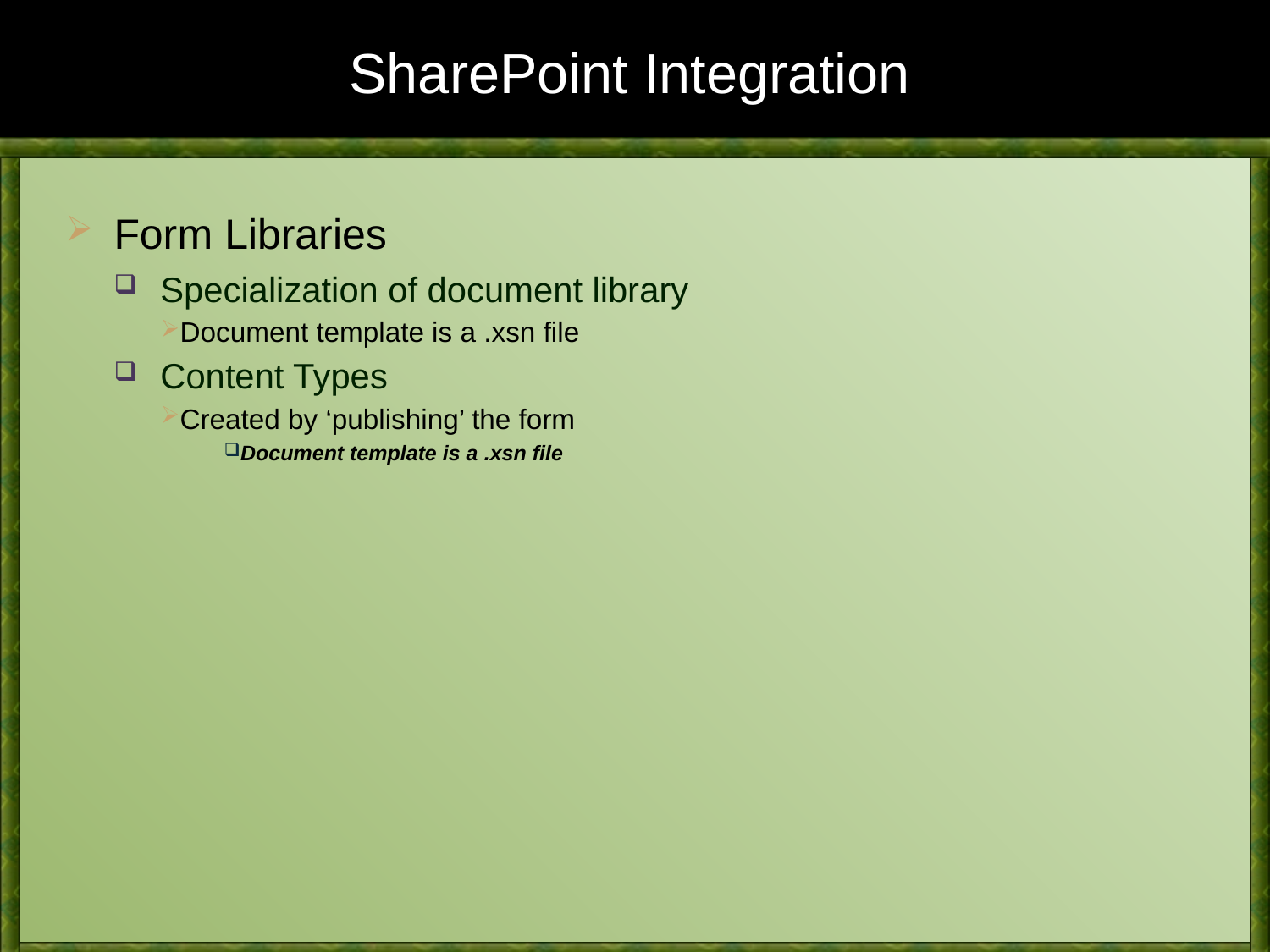

# SharePoint Integration
Form Libraries
Specialization of document library
Document template is a .xsn file
Content Types
Created by ‘publishing’ the form
Document template is a .xsn file